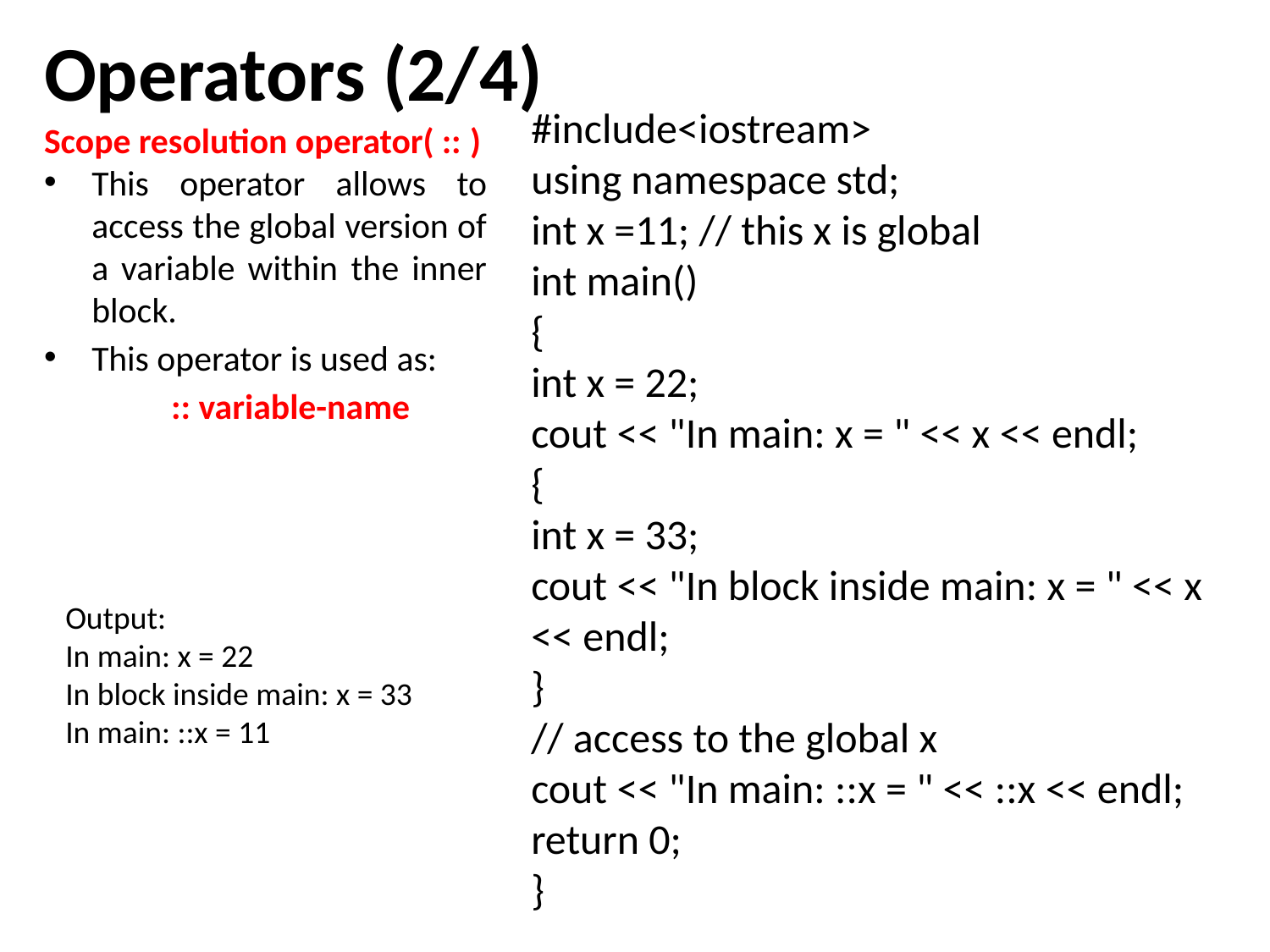

Operators (2/4)
#include<iostream>
using namespace std;
int x =11; // this x is global
int main()
{
int x = 22;
cout << "In main: x = " << x << endl;
{
int x = 33;
cout << "In block inside main: x = " << x << endl;
}
// access to the global x
cout << "In main: ::x = " << ::x << endl;
return 0;
}
Scope resolution operator( :: )
This operator allows to access the global version of a variable within the inner block.
This operator is used as:
:: variable-name

Output:
In main: x = 22
In block inside main: x = 33
In main: ::x = 11